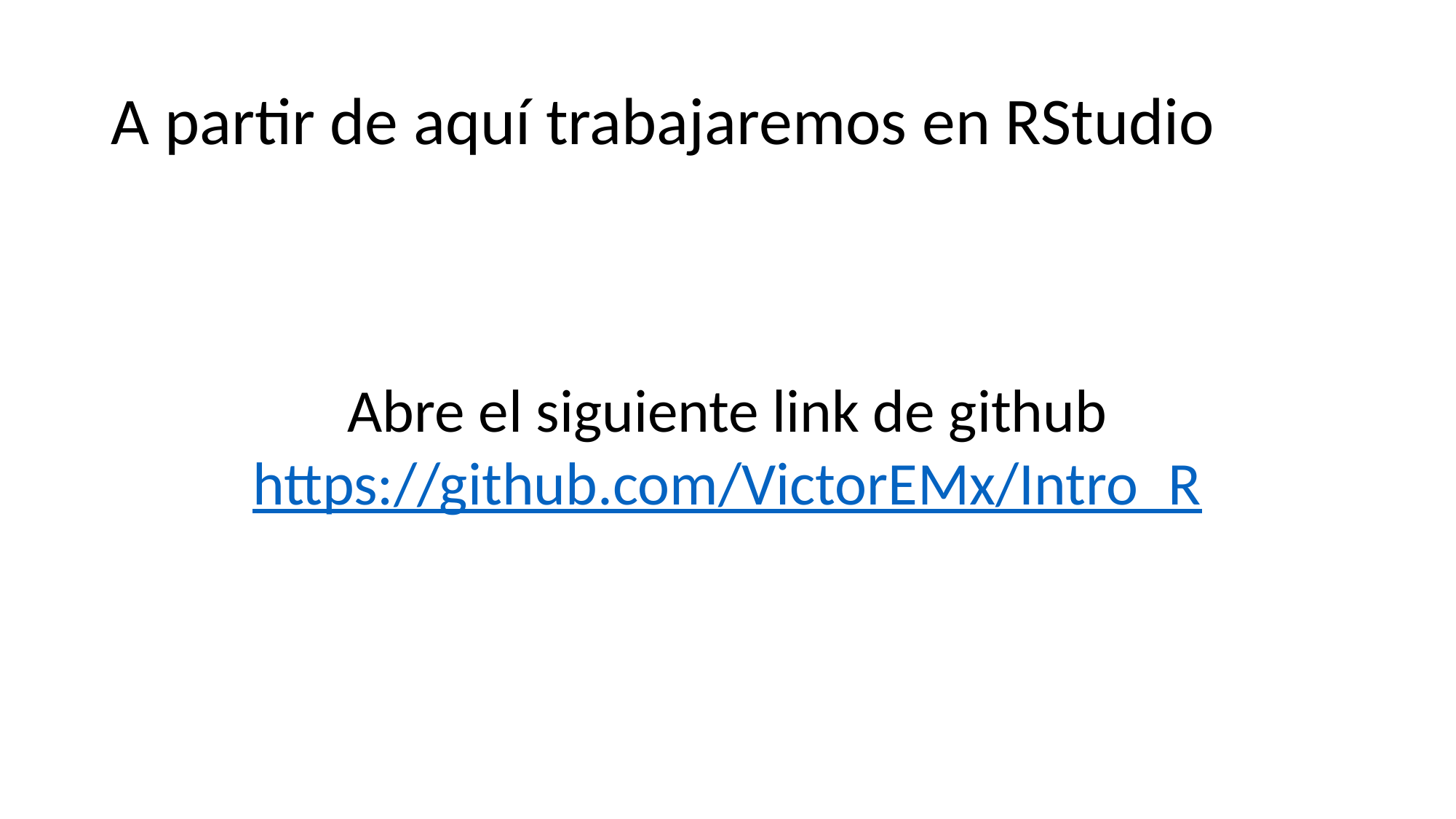

# A partir de aquí trabajaremos en RStudio
Abre el siguiente link de github
https://github.com/VictorEMx/Intro_R